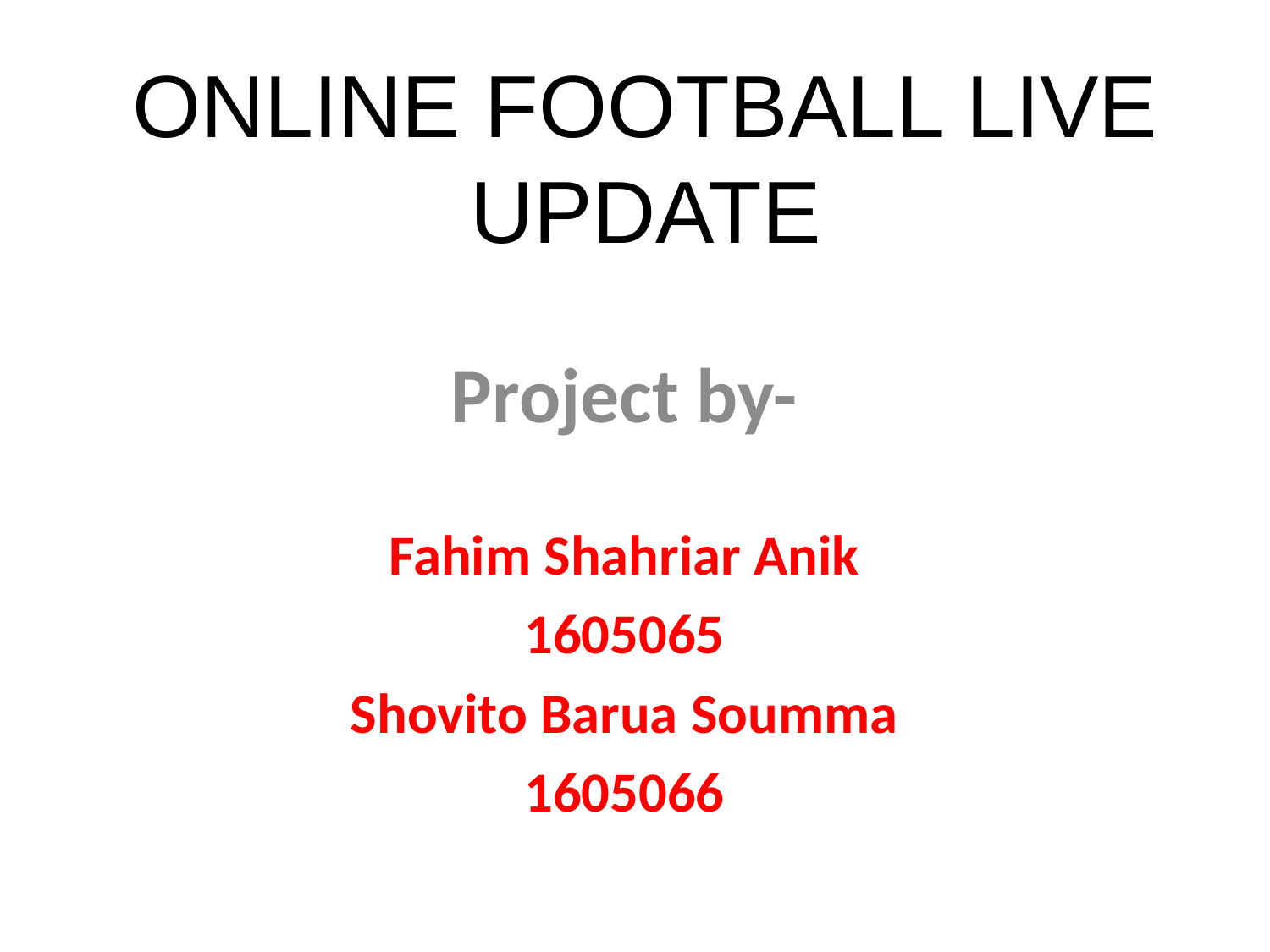

# ONLINE FOOTBALL LIVE UPDATE
Project by-

Fahim Shahriar Anik
1605065
Shovito Barua Soumma
1605066